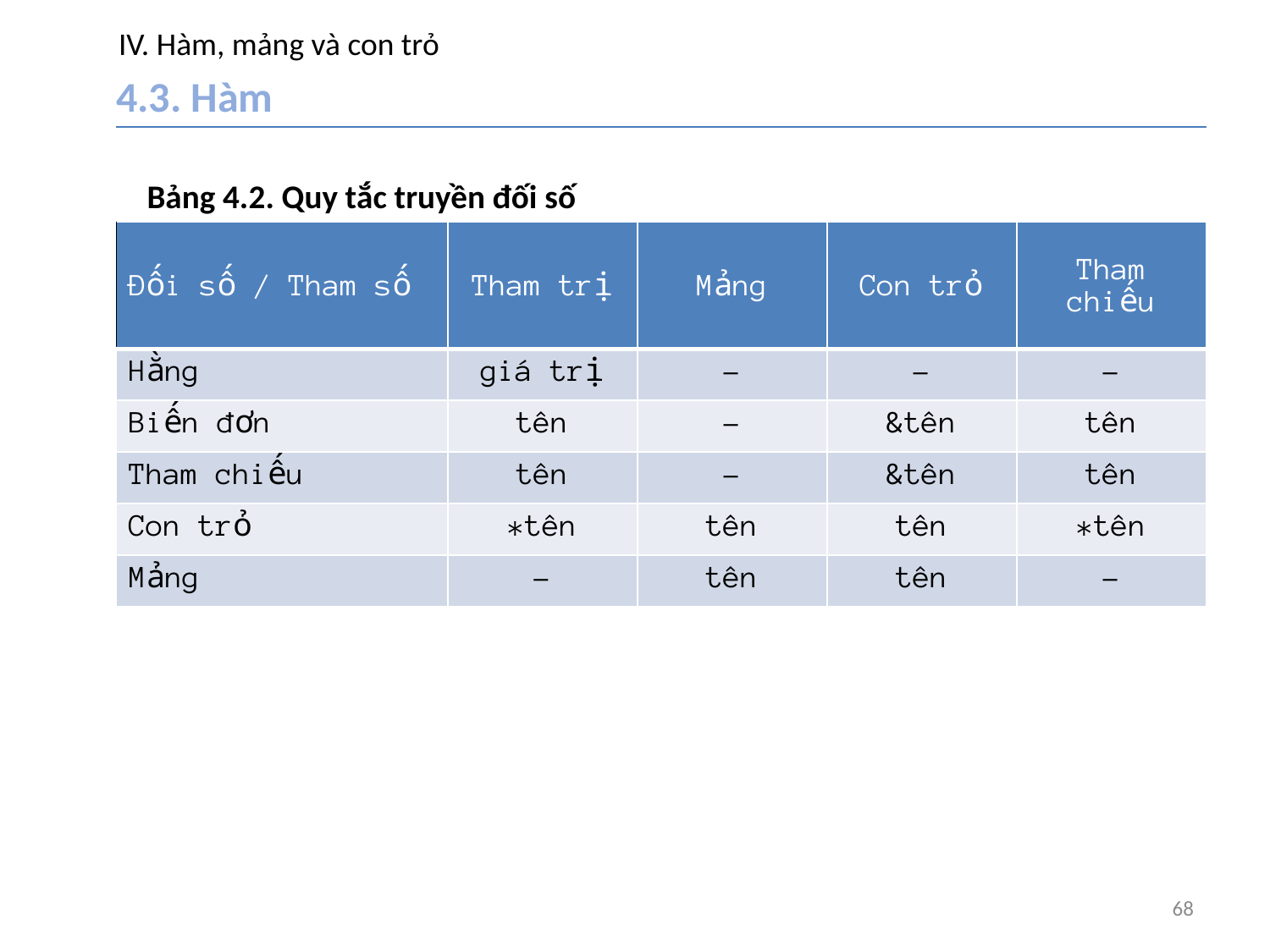

# IV. Hàm, mảng và con trỏ
4.3. Hàm
Bảng 4.2. Quy tắc truyền đối số
| Đối số / Tham số | Tham trị | Mảng | Con trỏ | Tham chiếu |
| --- | --- | --- | --- | --- |
| Hằng | giá trị | - | - | - |
| Biến đơn | tên | - | &tên | tên |
| Tham chiếu | tên | - | &tên | tên |
| Con trỏ | \*tên | tên | tên | \*tên |
| Mảng | - | tên | tên | - |
68